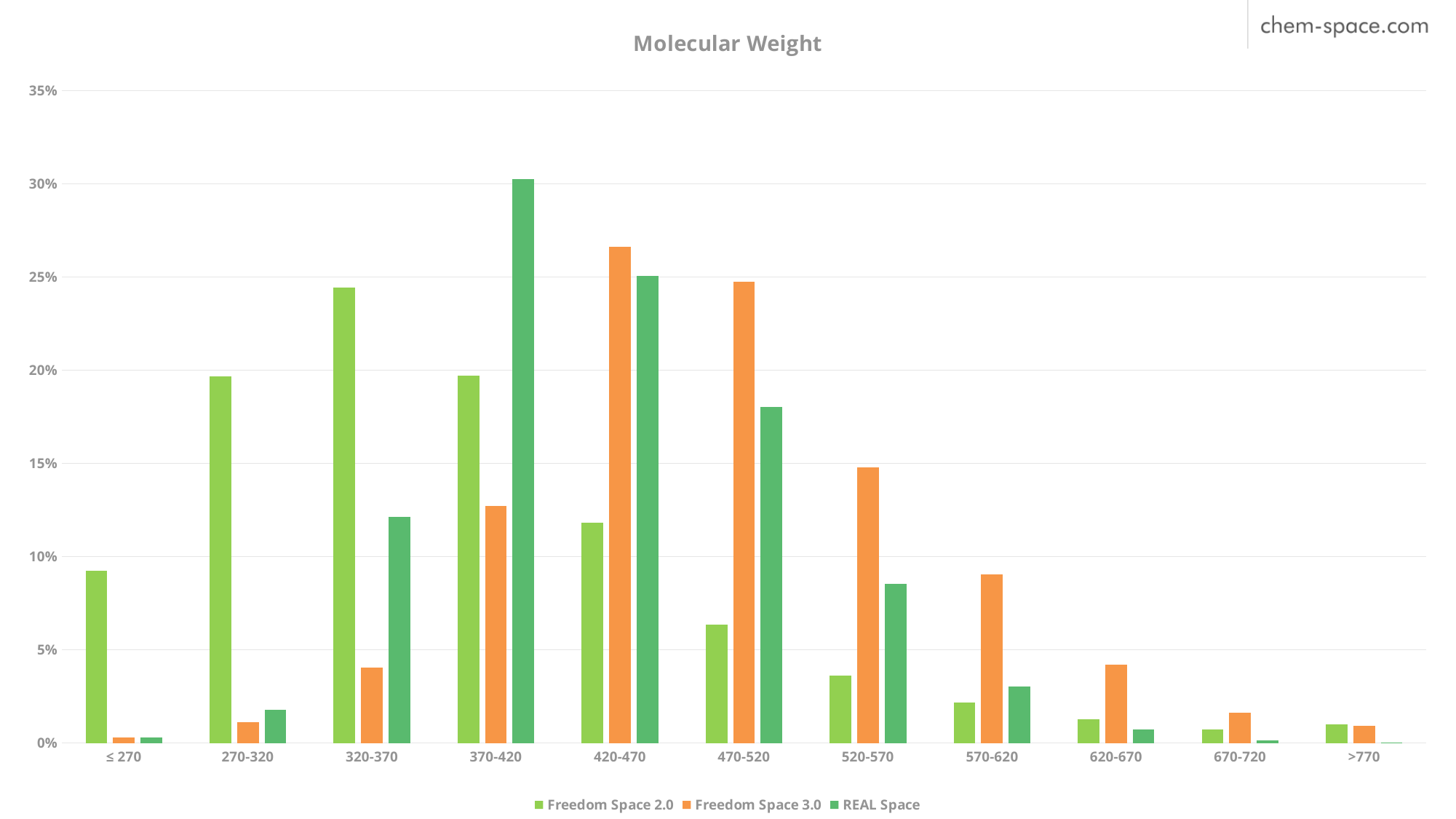

### Chart: Molecular Weight

| Category | Freedom Space 2.0 | Freedom Space 3.0 | REAL Space |
|---|---|---|---|
| ≤ 270 | 0.09248348521354018 | 0.002807274941871222 | 0.0027765438270569457 |
| 270-320 | 0.19671161892082895 | 0.01095885941591582 | 0.017725456232016816 |
| 320-370 | 0.2443052950735105 | 0.04038814151229989 | 0.12139956487592393 |
| 370-420 | 0.1968754409972981 | 0.12692919466885888 | 0.3025448679054608 |
| 420-470 | 0.11820992912009565 | 0.2661122434306365 | 0.2506354593418962 |
| 470-520 | 0.0635535951765054 | 0.24732546030135472 | 0.18034680710177187 |
| 520-570 | 0.03622249029400801 | 0.14781713008486197 | 0.08536230835036028 |
| 570-620 | 0.02160608628517467 | 0.0905898511613305 | 0.03034568311008102 |
| 620-670 | 0.012697630170869483 | 0.042034312833099254 | 0.007189368909313285 |
| 670-720 | 0.007309372694721887 | 0.016024371362090513 | 0.001449503321108755 |
| >770 | 0.010025056053447187 | 0.009013160287680708 | 0.00022443702501008698 |